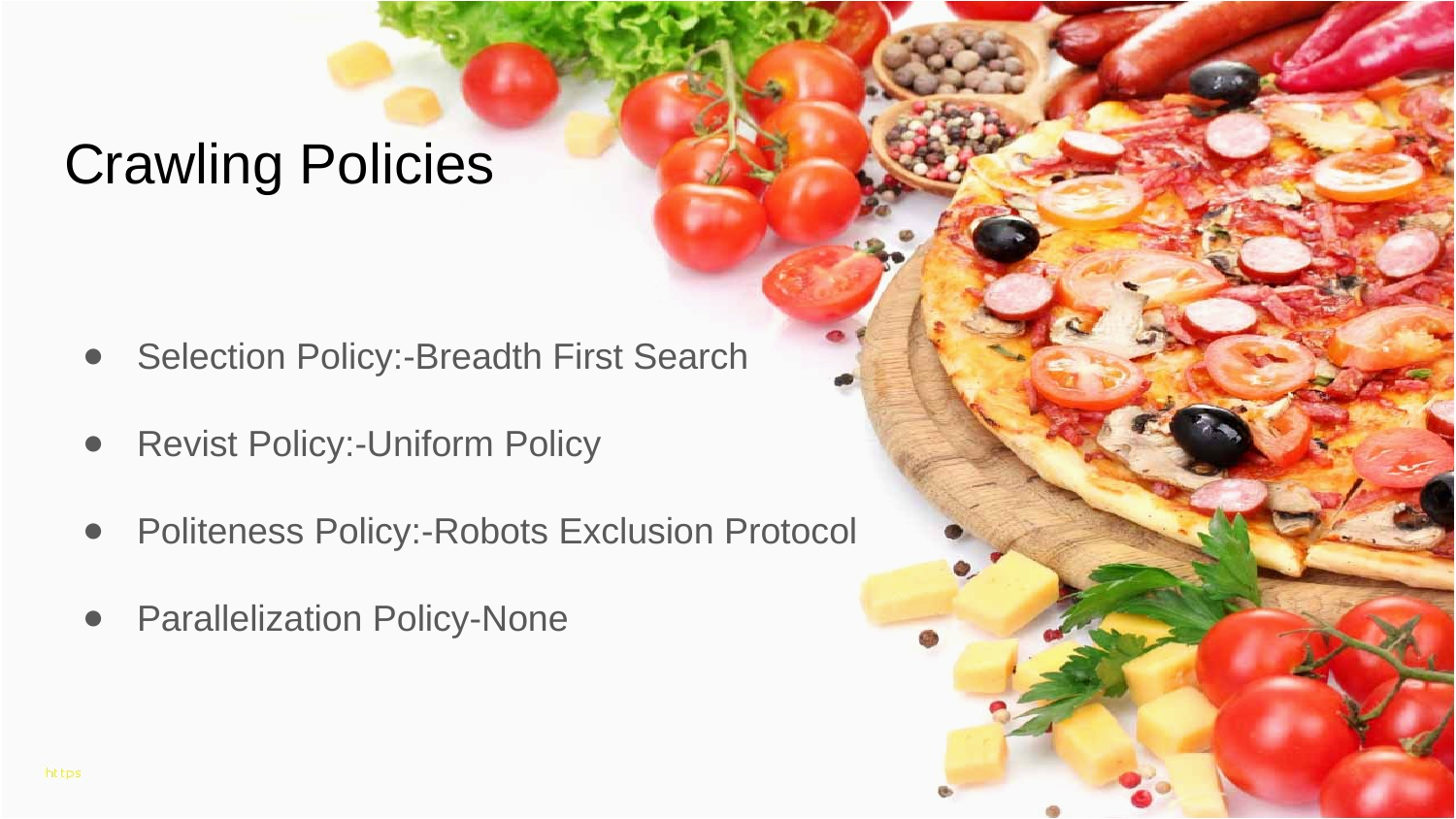

# Crawling Policies
Selection Policy:-Breadth First Search
Revist Policy:-Uniform Policy
Politeness Policy:-Robots Exclusion Protocol
Parallelization Policy-None